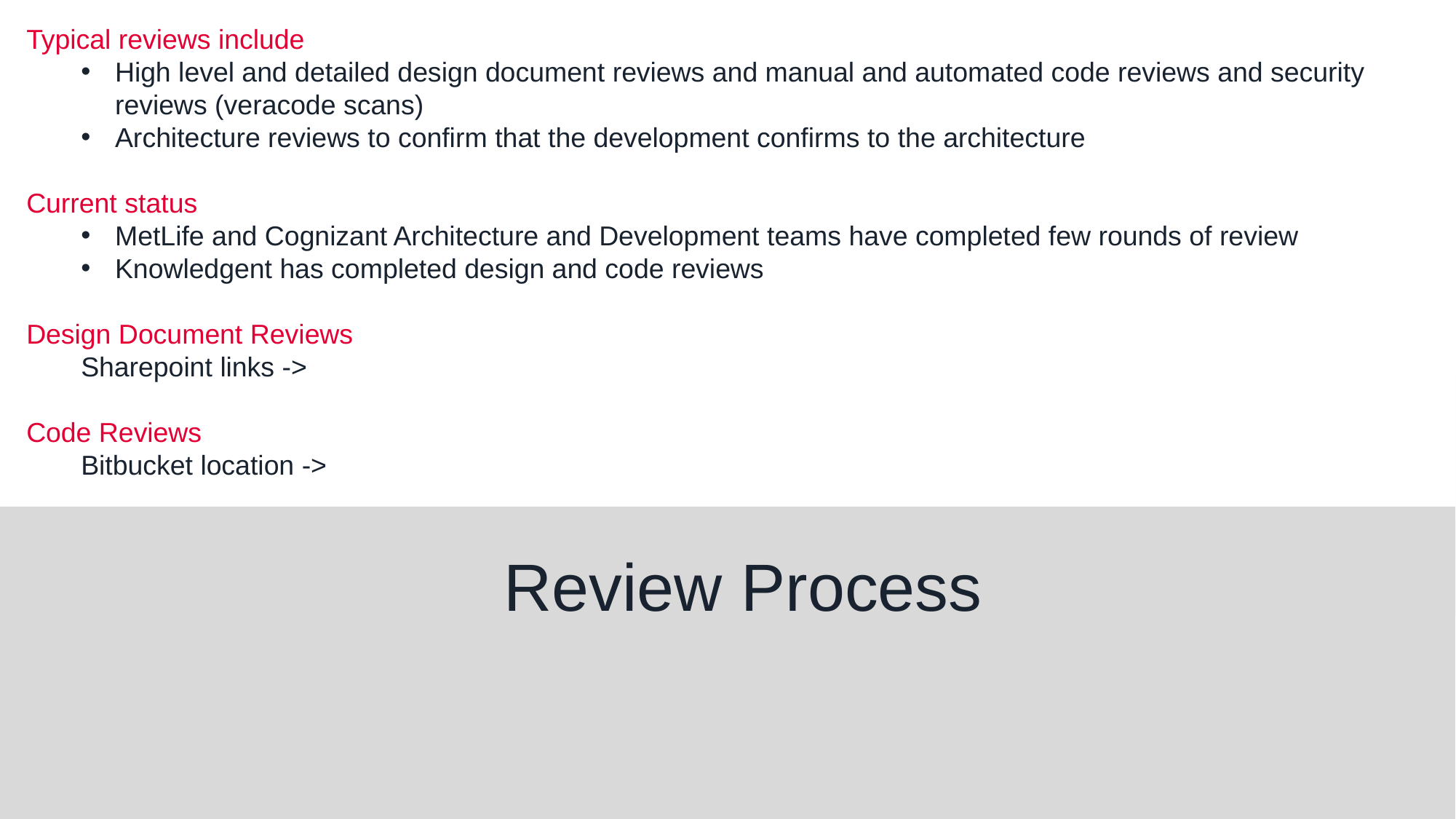

Typical reviews include
High level and detailed design document reviews and manual and automated code reviews and security reviews (veracode scans)
Architecture reviews to confirm that the development confirms to the architecture

Current status
MetLife and Cognizant Architecture and Development teams have completed few rounds of review
Knowledgent has completed design and code reviews

Design Document Reviews
Sharepoint links ->

Code Reviews
Bitbucket location ->

# Review Process